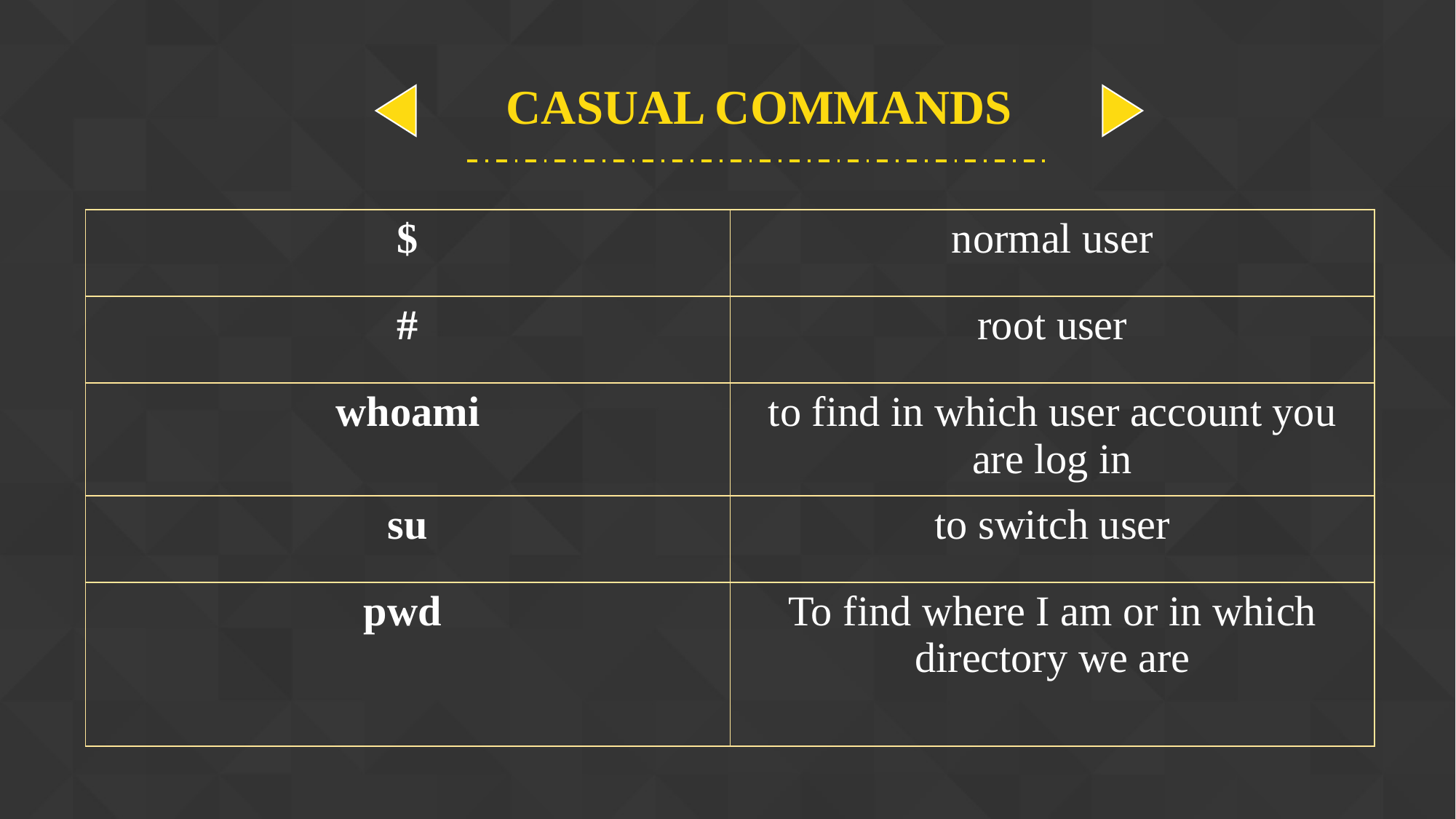

CASUAL COMMANDS

| $ | normal user |
| --- | --- |
| # | root user |
| whoami | to find in which user account you are log in |
| su | to switch user |
| pwd | To find where I am or in which directory we are |